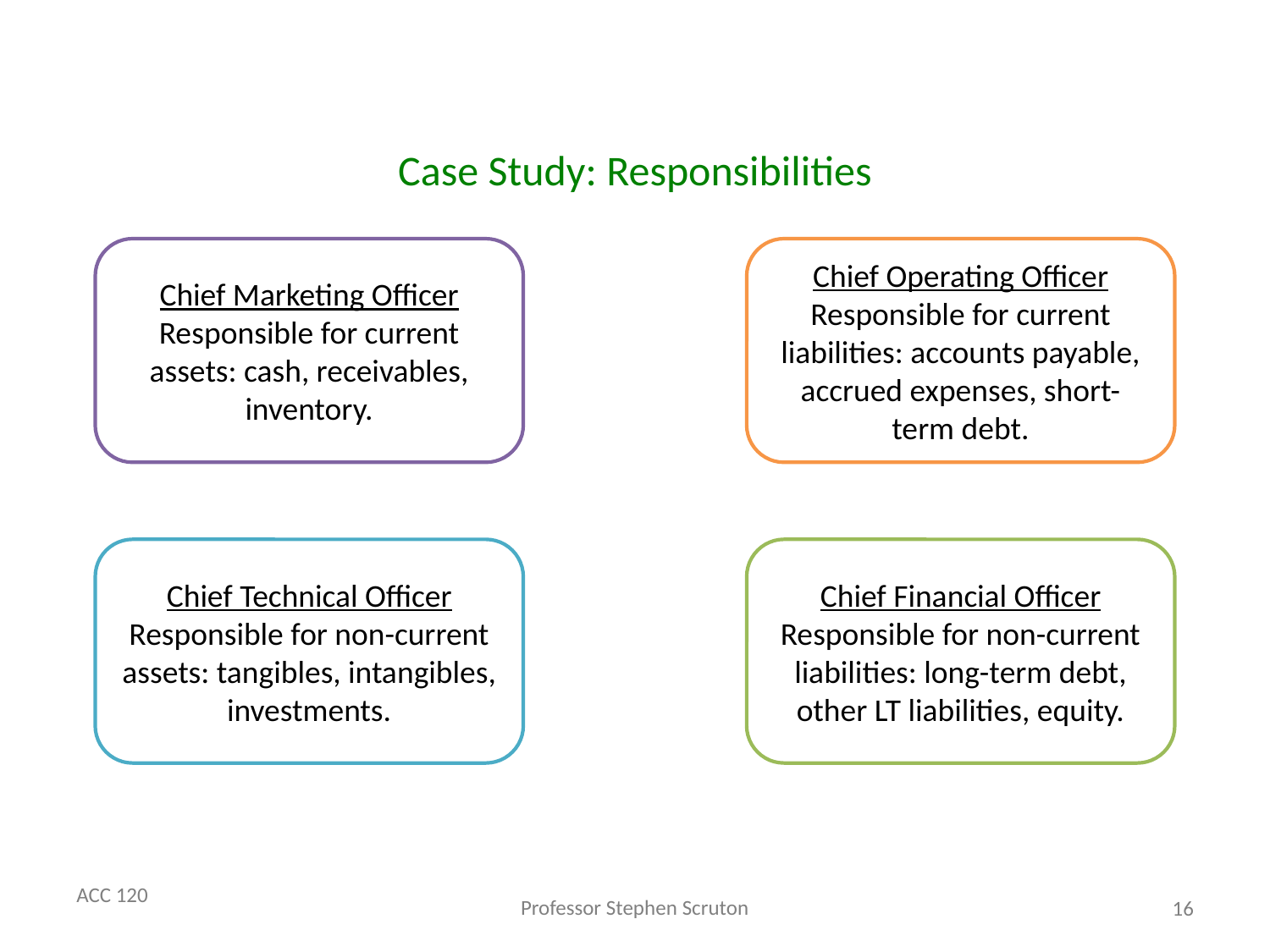

# Case Study: Responsibilities
Chief Marketing Officer
Responsible for current assets: cash, receivables, inventory.
Chief Operating Officer
Responsible for current liabilities: accounts payable, accrued expenses, short-term debt.
Chief Technical Officer
Responsible for non-current assets: tangibles, intangibles, investments.
Chief Financial Officer
Responsible for non-current liabilities: long-term debt, other LT liabilities, equity.
16